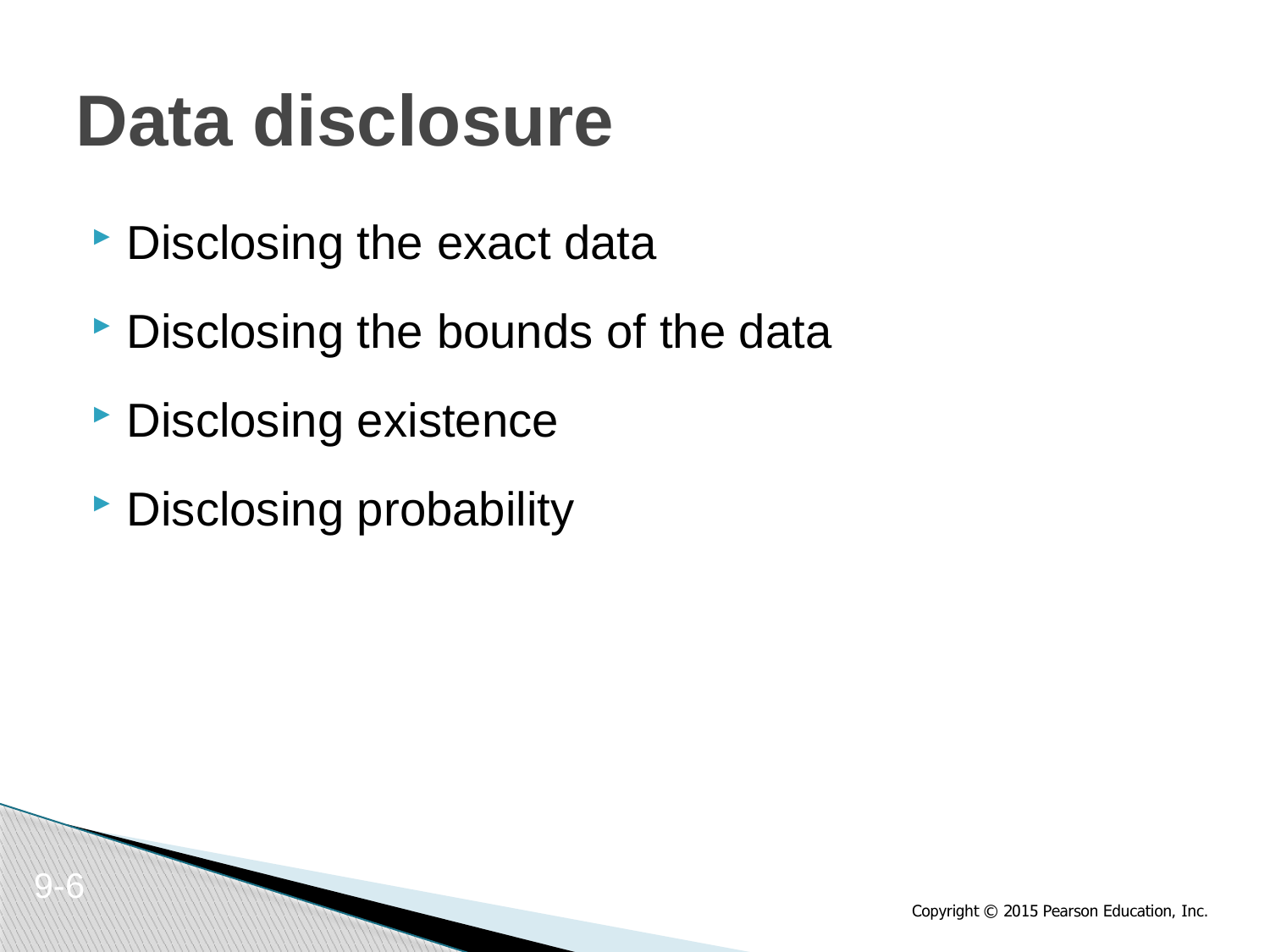

# Data disclosure
Disclosing the exact data
Disclosing the bounds of the data
Disclosing existence
Disclosing probability
9-6